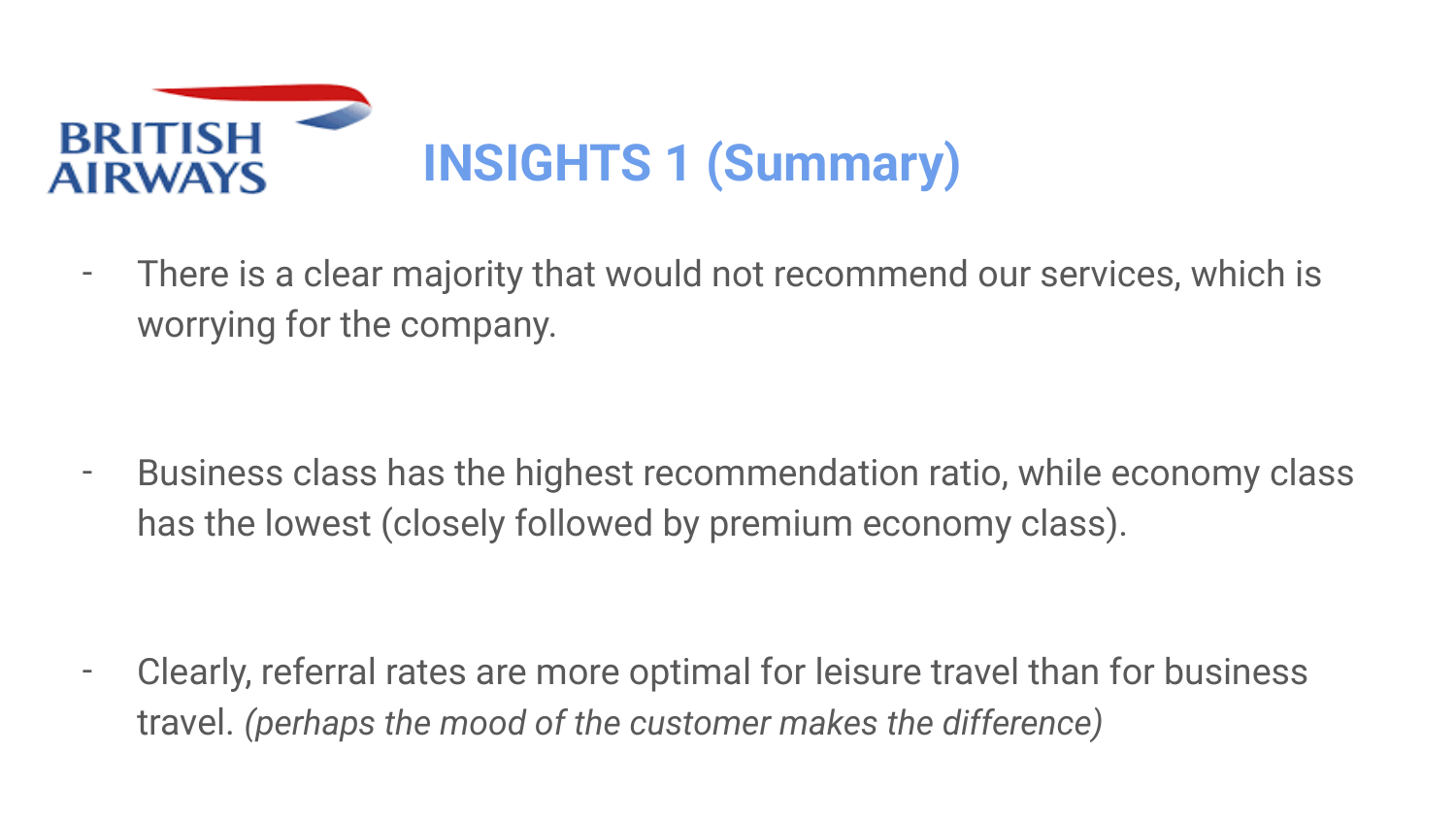

# INSIGHTS 1 (Summary)
There is a clear majority that would not recommend our services, which is worrying for the company.

Business class has the highest recommendation ratio, while economy class has the lowest (closely followed by premium economy class).

Clearly, referral rates are more optimal for leisure travel than for business travel. (perhaps the mood of the customer makes the difference)